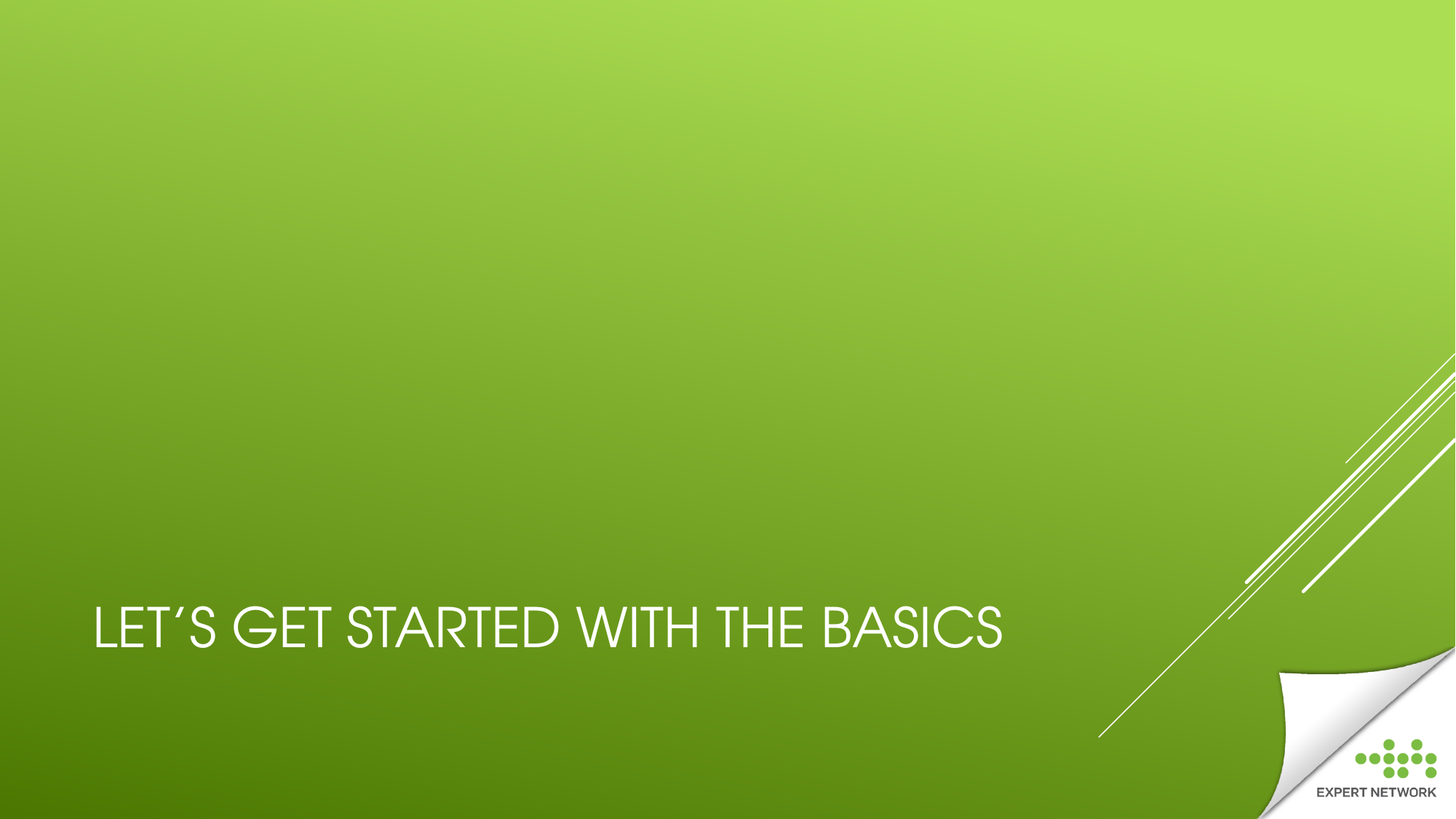

# Let’s get started with the basics